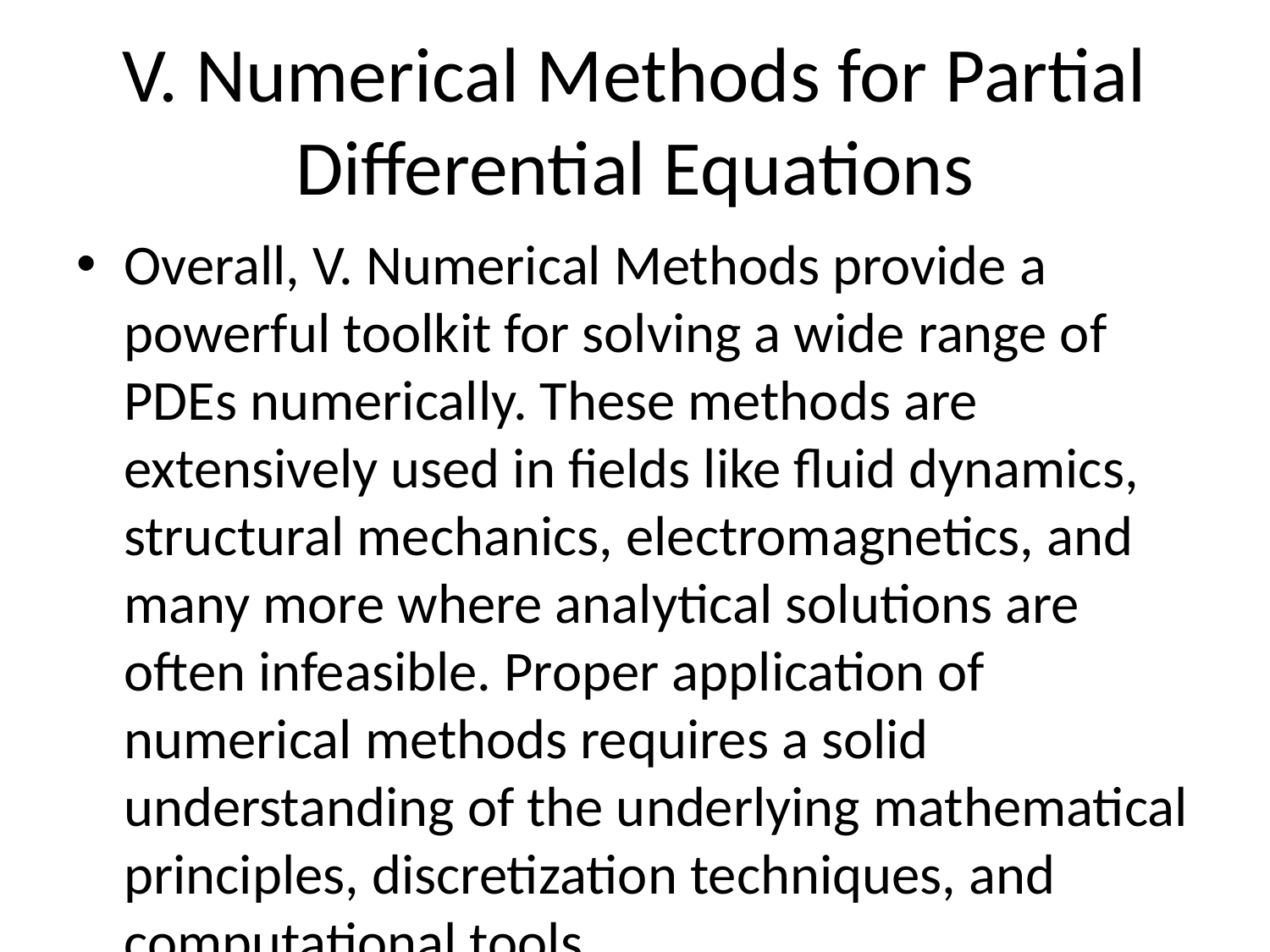

# V. Numerical Methods for Partial Differential Equations
Overall, V. Numerical Methods provide a powerful toolkit for solving a wide range of PDEs numerically. These methods are extensively used in fields like fluid dynamics, structural mechanics, electromagnetics, and many more where analytical solutions are often infeasible. Proper application of numerical methods requires a solid understanding of the underlying mathematical principles, discretization techniques, and computational tools.